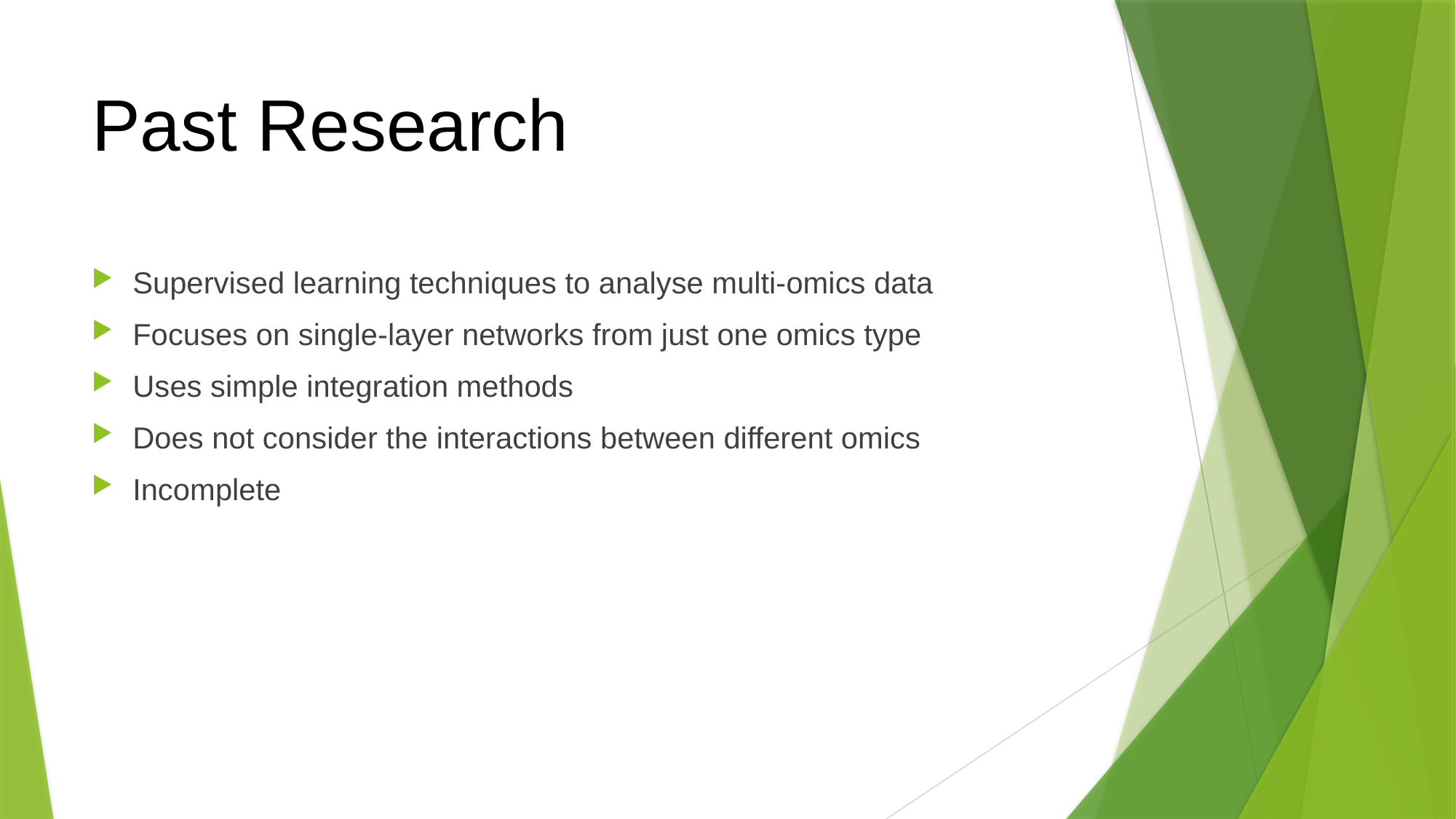

# Past Research
Supervised learning techniques to analyse multi-omics data
Focuses on single-layer networks from just one omics type
Uses simple integration methods
Does not consider the interactions between different omics
Incomplete